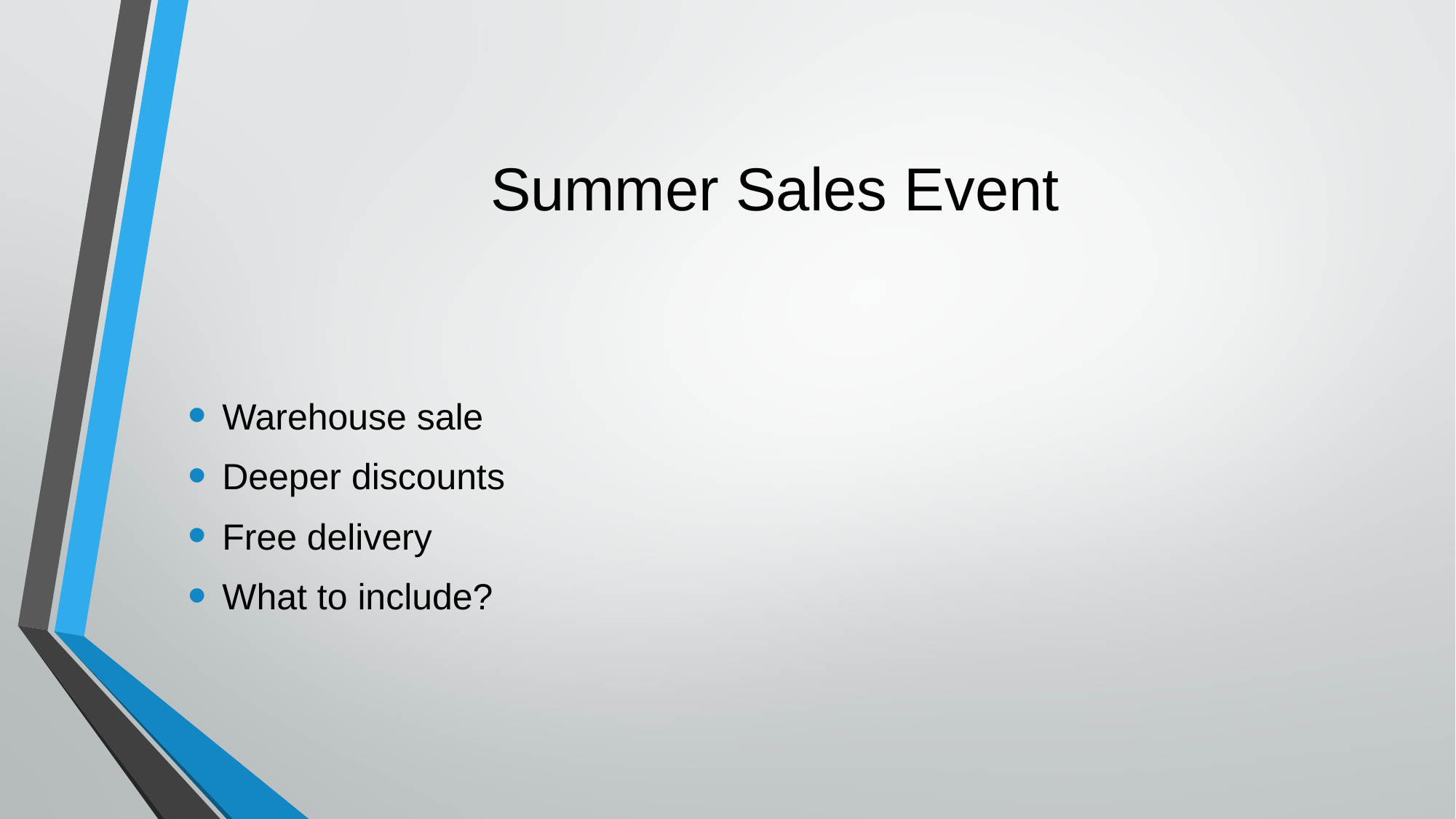

# Summer Sales Event
Warehouse sale
Deeper discounts
Free delivery
What to include?